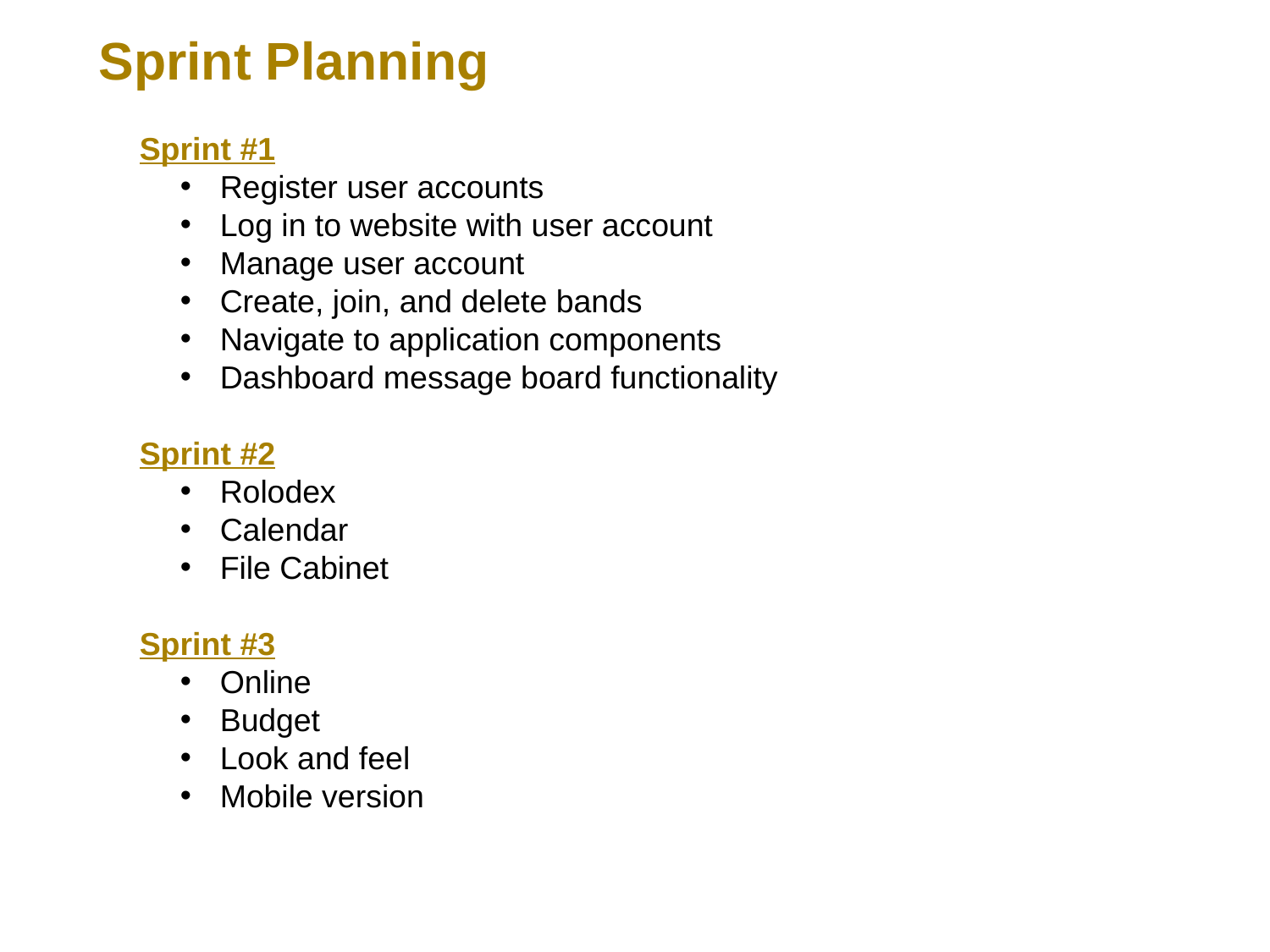

Sprint Planning

Sprint #1
Register user accounts
Log in to website with user account
Manage user account
Create, join, and delete bands
Navigate to application components
Dashboard message board functionality

Sprint #2
Rolodex
Calendar
File Cabinet

Sprint #3
Online
Budget
Look and feel
Mobile version